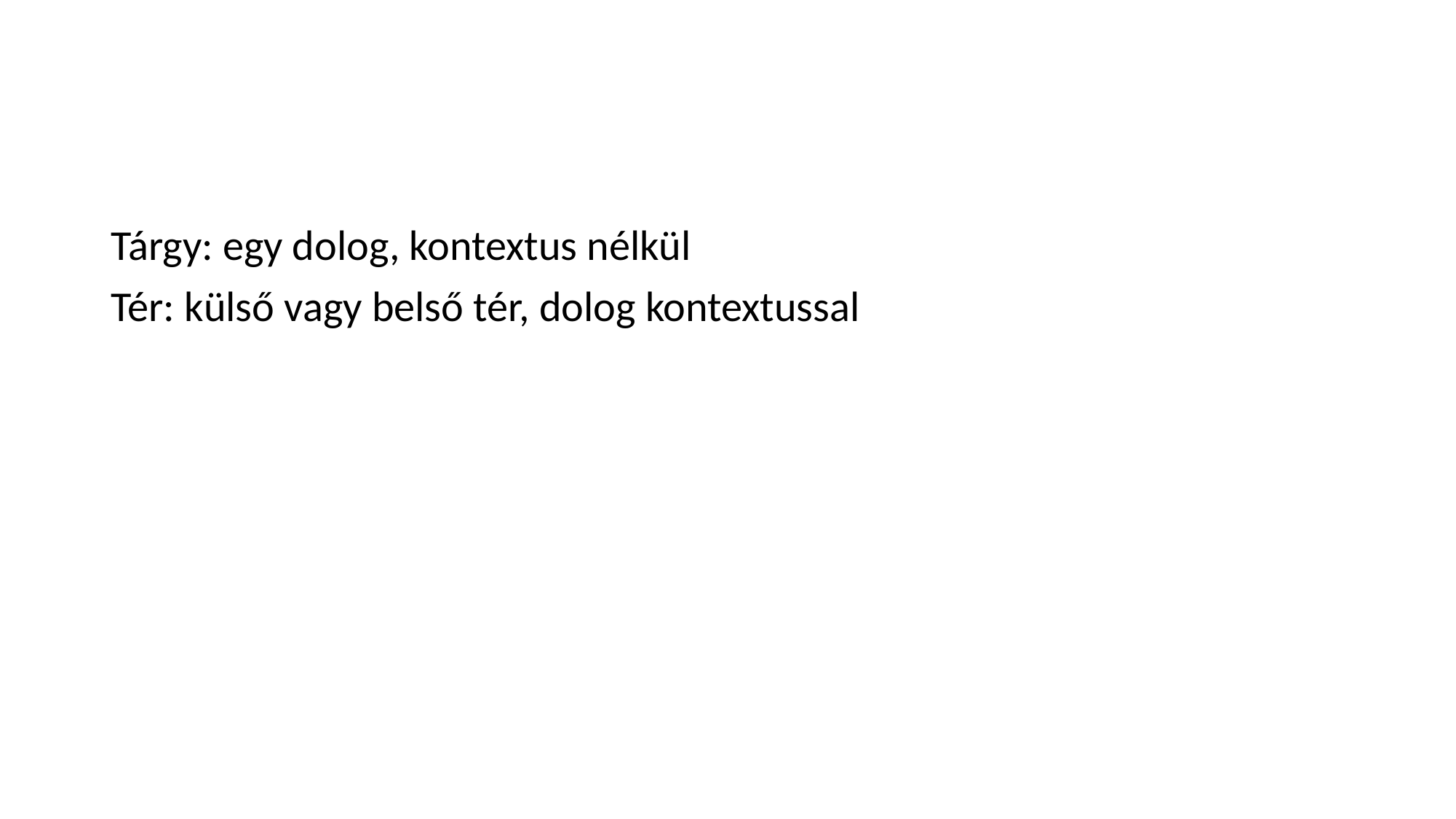

Tárgy: egy dolog, kontextus nélkül
Tér: külső vagy belső tér, dolog kontextussal